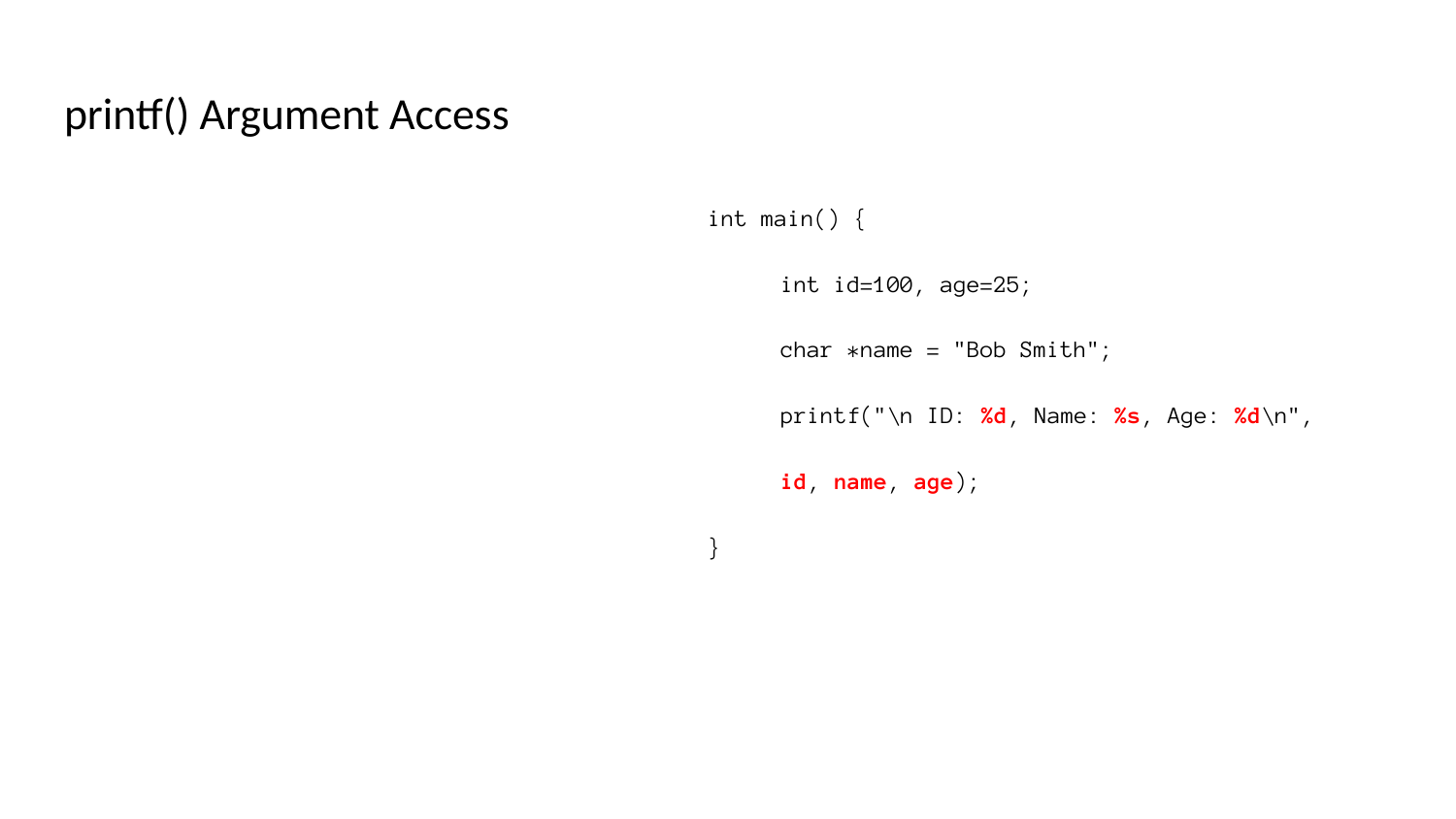

# printf() Argument Access
int main() {
int id=100, age=25;
char *name = "Bob Smith";
printf("\n ID: %d, Name: %s, Age: %d\n",
id, name, age);
}